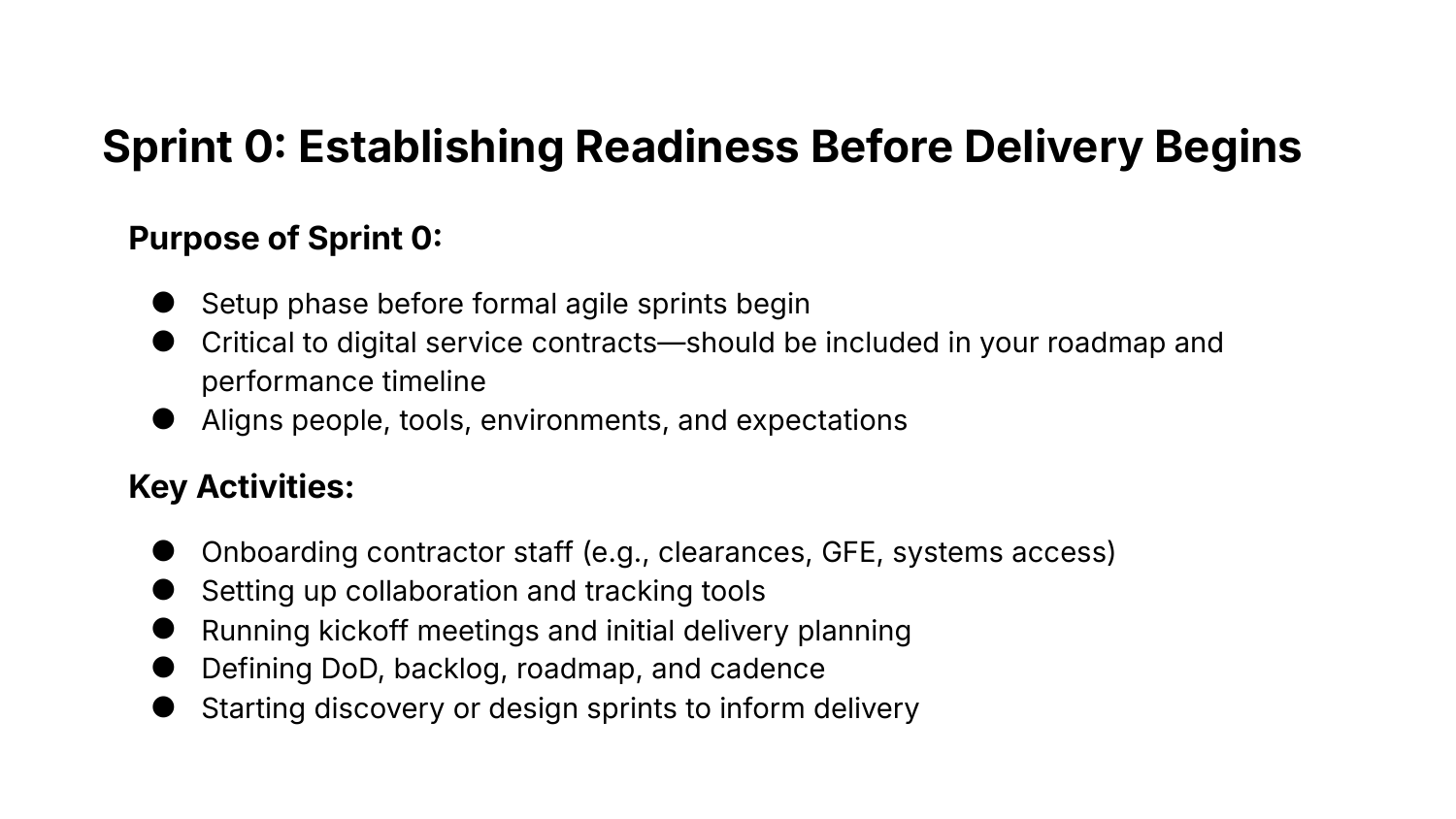

Sprint 0: Establishing Readiness Before Delivery Begins

Purpose of Sprint 0:
Setup phase before formal agile sprints begin
Critical to digital service contracts—should be included in your roadmap and performance timeline
Aligns people, tools, environments, and expectations
Key Activities:
Onboarding contractor staff (e.g., clearances, GFE, systems access)
Setting up collaboration and tracking tools
Running kickoff meetings and initial delivery planning
Defining DoD, backlog, roadmap, and cadence
Starting discovery or design sprints to inform delivery